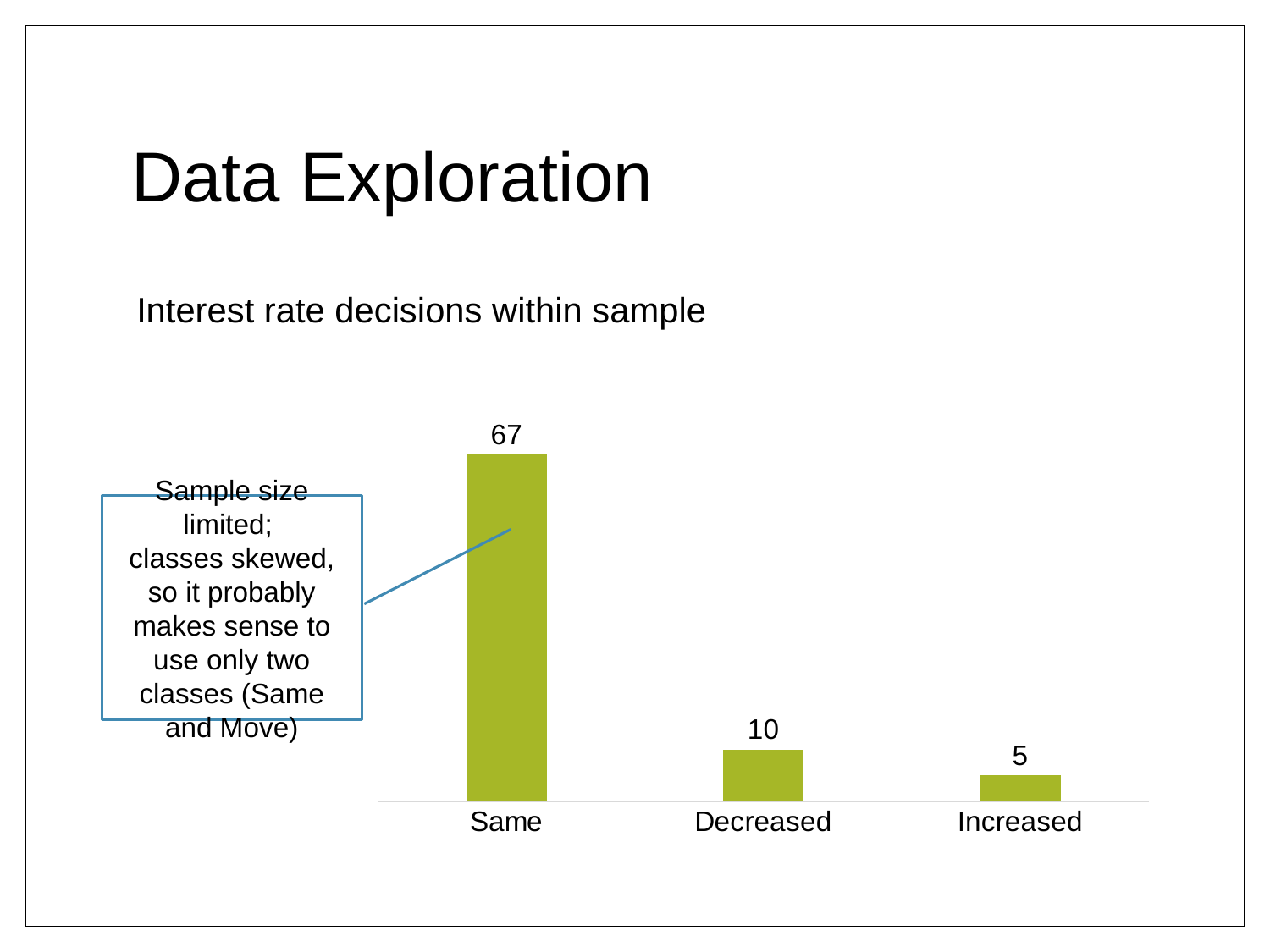

# Data Exploration
Interest rate decisions within sample

### Chart

| Category | Series 1 |
|---|---|
| Same | 67.0 |
| Decreased | 10.0 |
| Increased | 5.0 |
Sample size limited;
classes skewed, so it probably makes sense to use only two classes (Same and Move)